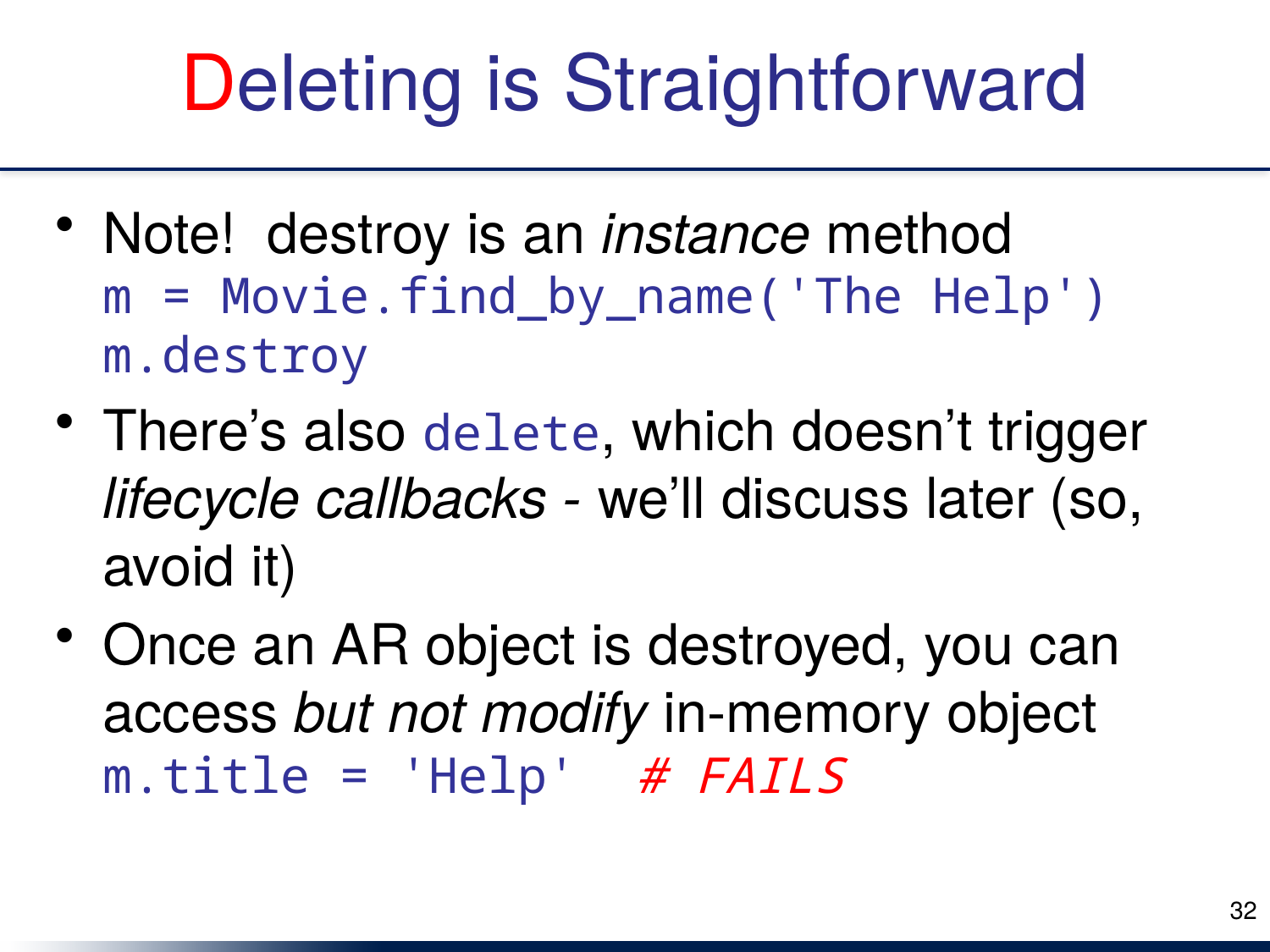

# Deleting is Straightforward
Note!  destroy is an instance method
m = Movie.find_by_name('The Help')
m.destroy
There’s also delete, which doesn’t trigger lifecycle callbacks - we’ll discuss later (so, avoid it)
Once an AR object is destroyed, you can access but not modify in-memory object
m.title = 'Help'  # FAILS
32